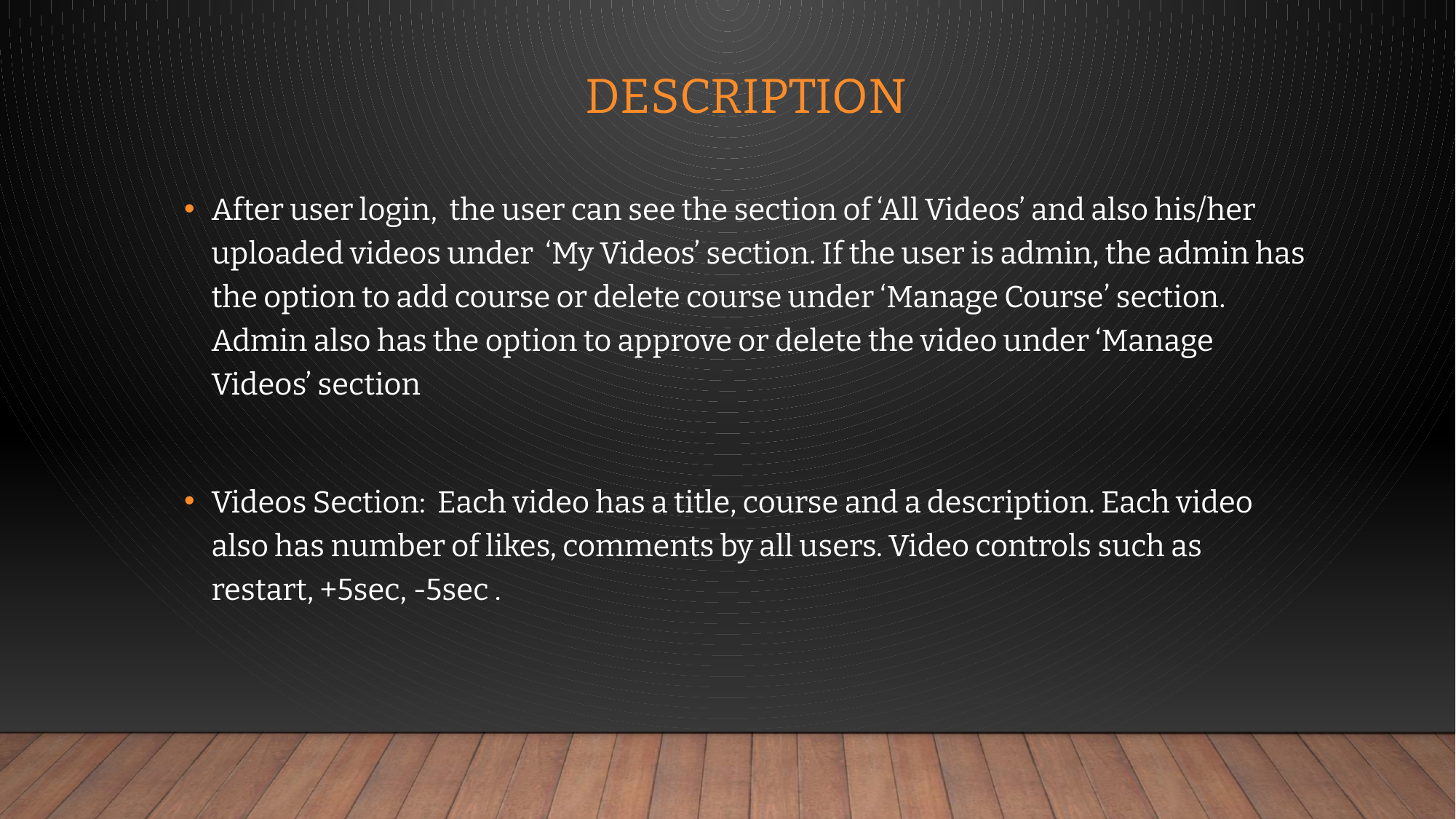

# Description
After user login,  the user can see the section of ‘All Videos’ and also his/her uploaded videos under  ‘My Videos’ section. If the user is admin, the admin has the option to add course or delete course under ‘Manage Course’ section. Admin also has the option to approve or delete the video under ‘Manage Videos’ section

Videos Section:  Each video has a title, course and a description. Each video also has number of likes, comments by all users. Video controls such as restart, +5sec, -5sec .